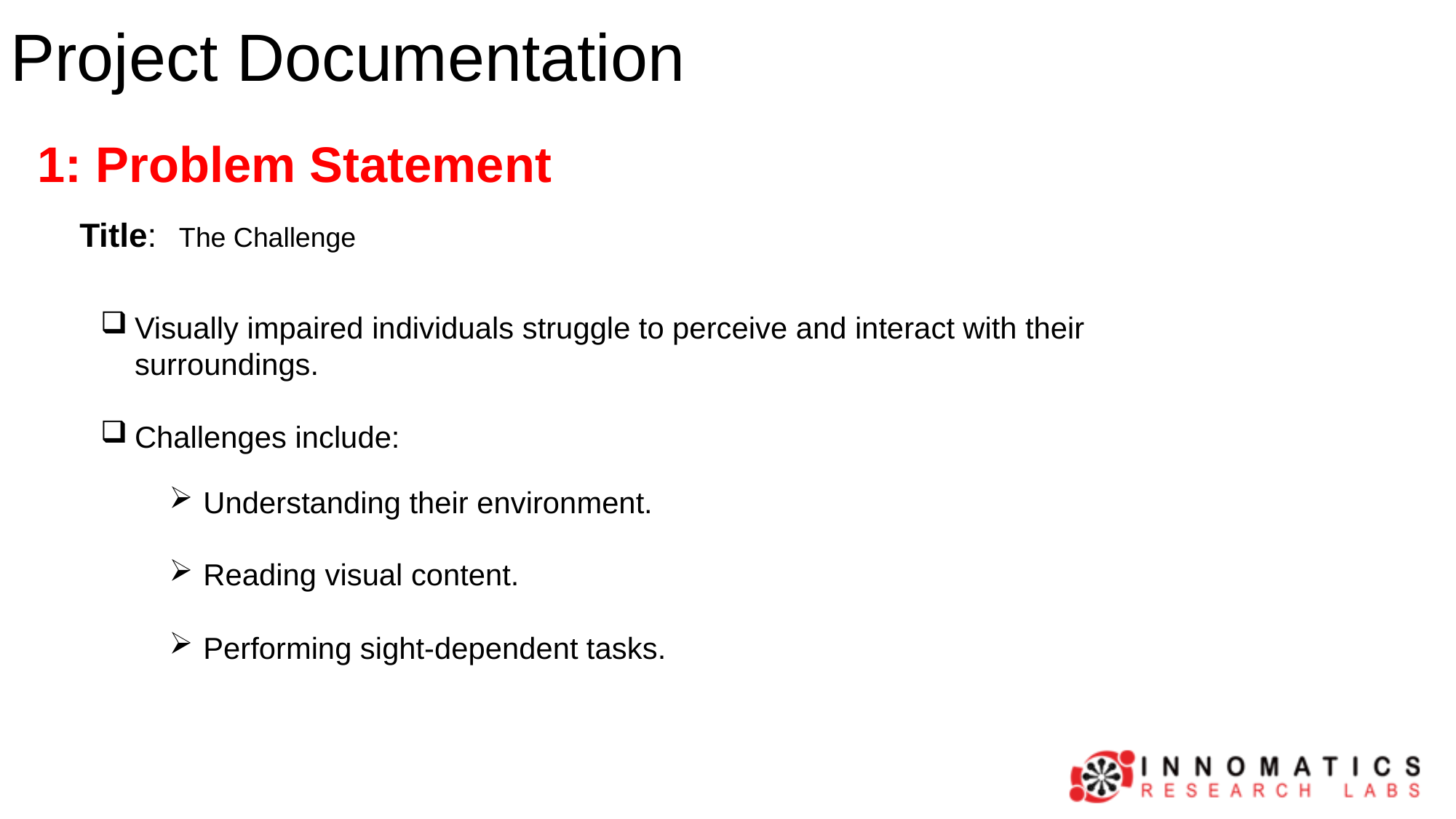

# Project Documentation
1: Problem Statement

Title:   The Challenge
Visually impaired individuals struggle to perceive and interact with their surroundings.

Challenges include:
Understanding their environment.

Reading visual content.

Performing sight-dependent tasks.